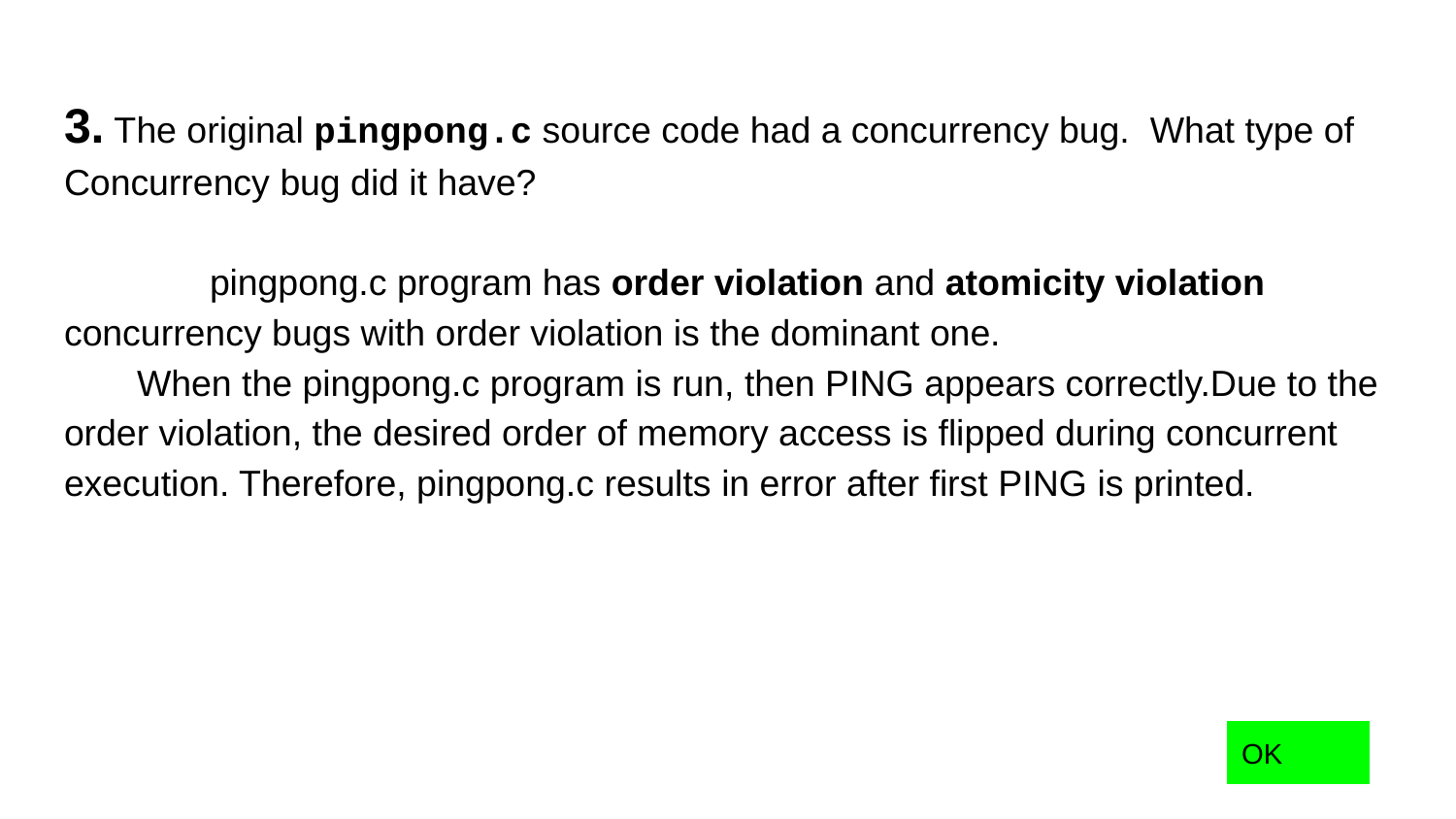

# 3. The original pingpong.c source code had a concurrency bug.  What type of Concurrency bug did it have?

	pingpong.c program has order violation and atomicity violation concurrency bugs with order violation is the dominant one.
When the pingpong.c program is run, then PING appears correctly.Due to the order violation, the desired order of memory access is flipped during concurrent execution. Therefore, pingpong.c results in error after first PING is printed.

OK